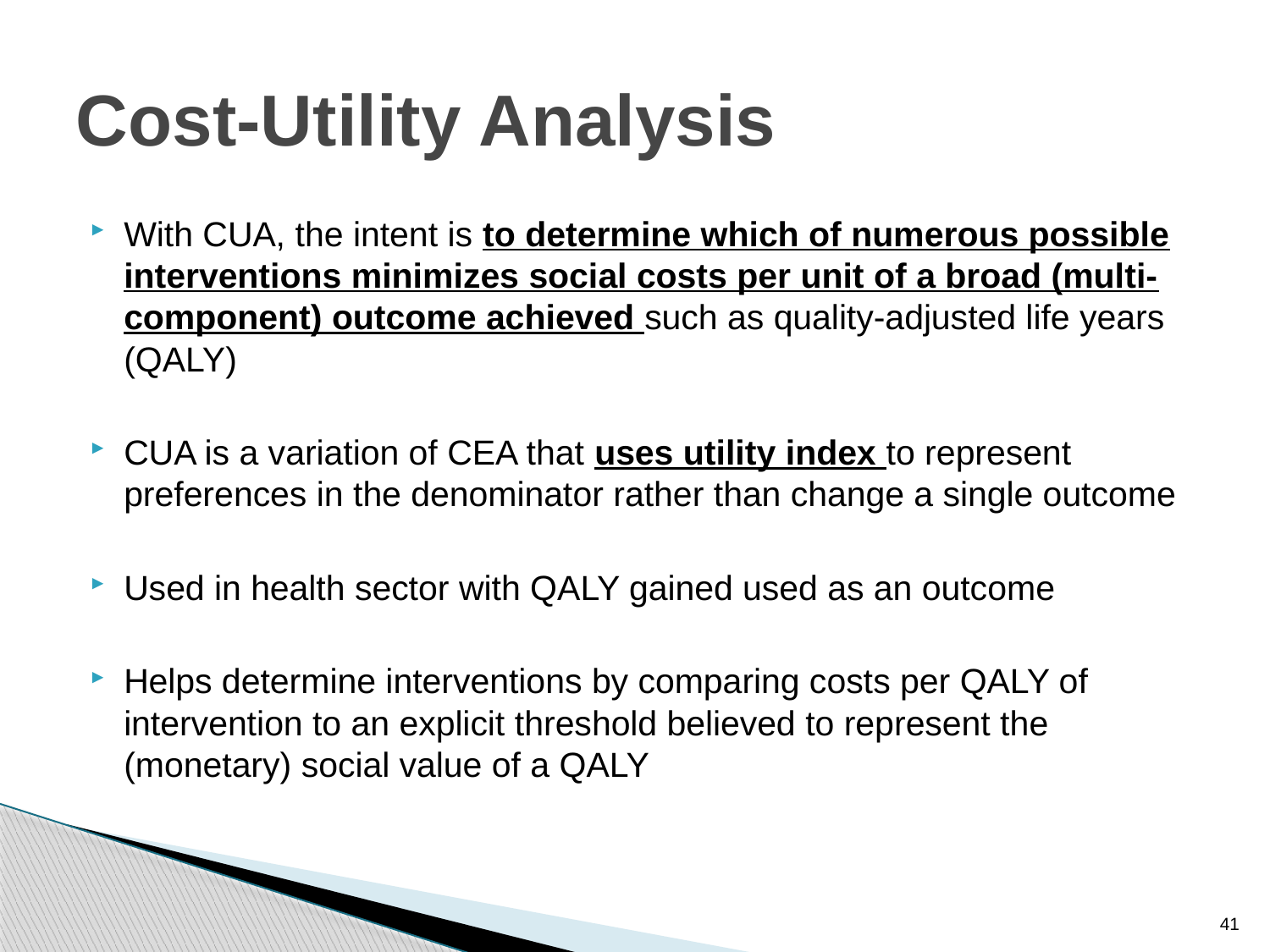

# Cost-Utility Analysis
With CUA, the intent is to determine which of numerous possible interventions minimizes social costs per unit of a broad (multi-component) outcome achieved such as quality-adjusted life years (QALY)

CUA is a variation of CEA that uses utility index to represent preferences in the denominator rather than change a single outcome

Used in health sector with QALY gained used as an outcome

Helps determine interventions by comparing costs per QALY of intervention to an explicit threshold believed to represent the (monetary) social value of a QALY

41